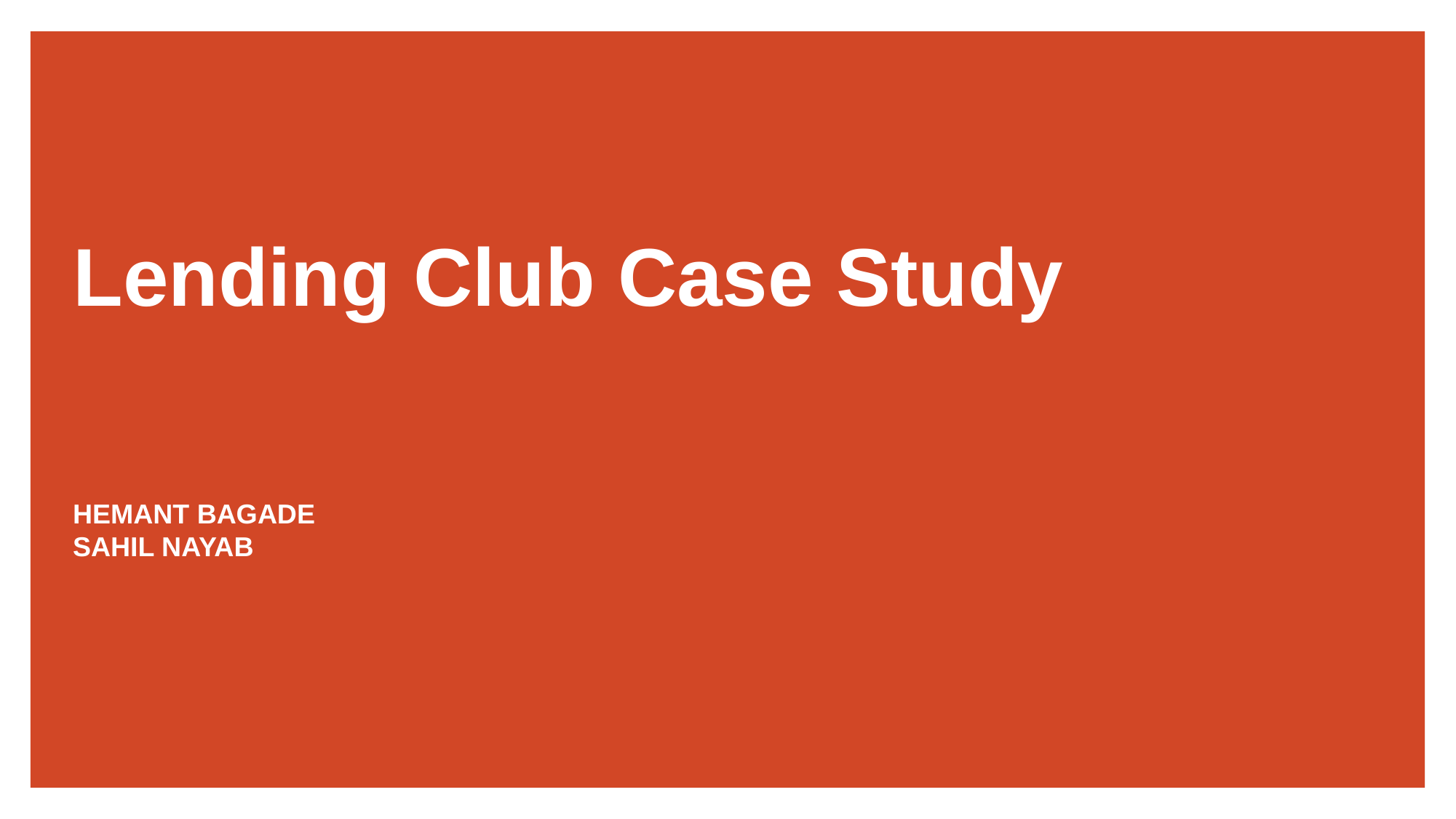

# Lending Club Case Study
HEMANT BAGADE
SAHIL NAYAB